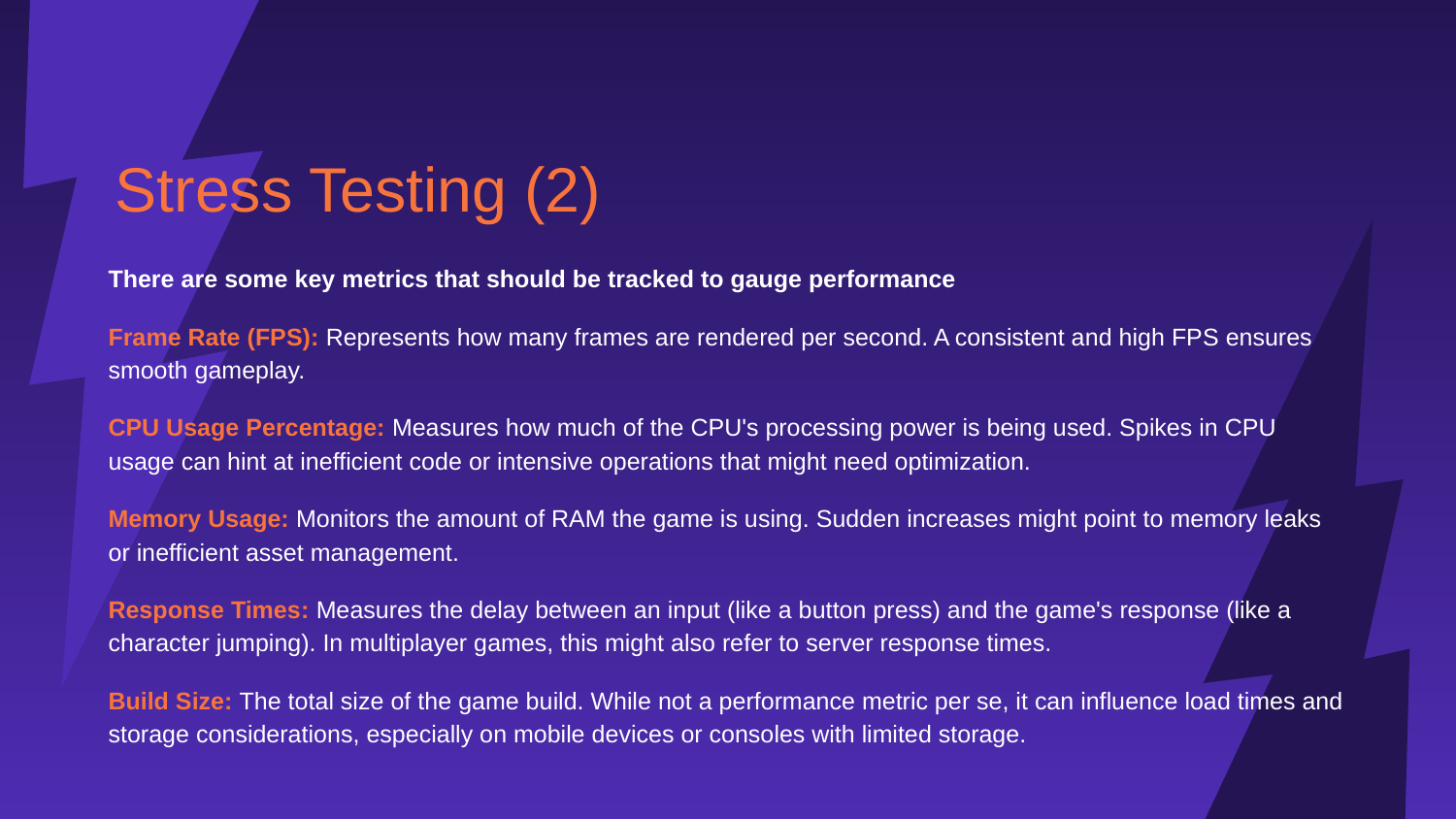

# Stress Testing (2)
There are some key metrics that should be tracked to gauge performance
Frame Rate (FPS): Represents how many frames are rendered per second. A consistent and high FPS ensures smooth gameplay.
CPU Usage Percentage: Measures how much of the CPU's processing power is being used. Spikes in CPU usage can hint at inefficient code or intensive operations that might need optimization.
Memory Usage: Monitors the amount of RAM the game is using. Sudden increases might point to memory leaks or inefficient asset management.
Response Times: Measures the delay between an input (like a button press) and the game's response (like a character jumping). In multiplayer games, this might also refer to server response times.
Build Size: The total size of the game build. While not a performance metric per se, it can influence load times and storage considerations, especially on mobile devices or consoles with limited storage.